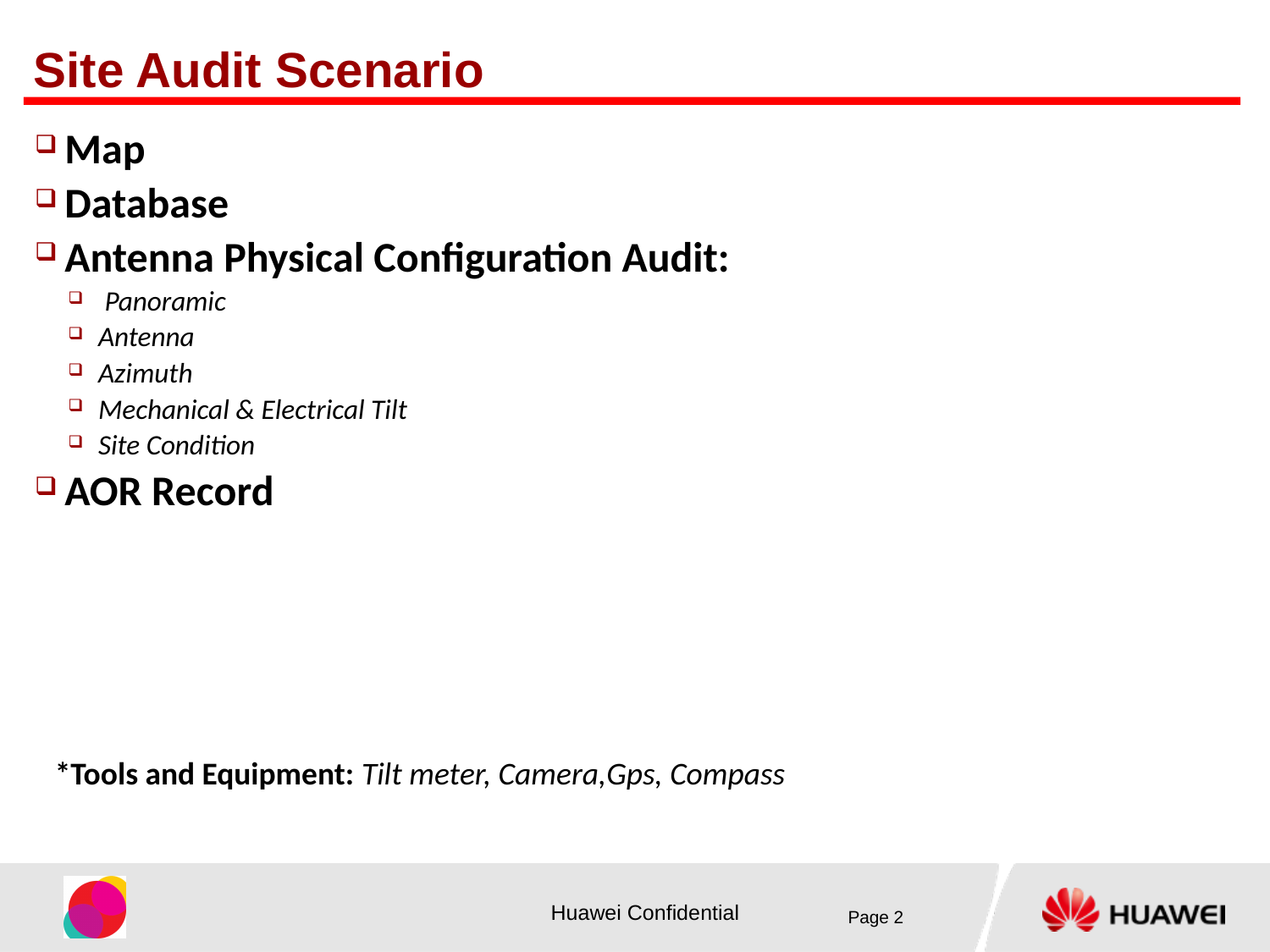

Site Audit Scenario
Map
Database
Antenna Physical Configuration Audit:
 Panoramic
Antenna
Azimuth
Mechanical & Electrical Tilt
Site Condition
AOR Record

*Tools and Equipment: Tilt meter, Camera,Gps, Compass

Page 2